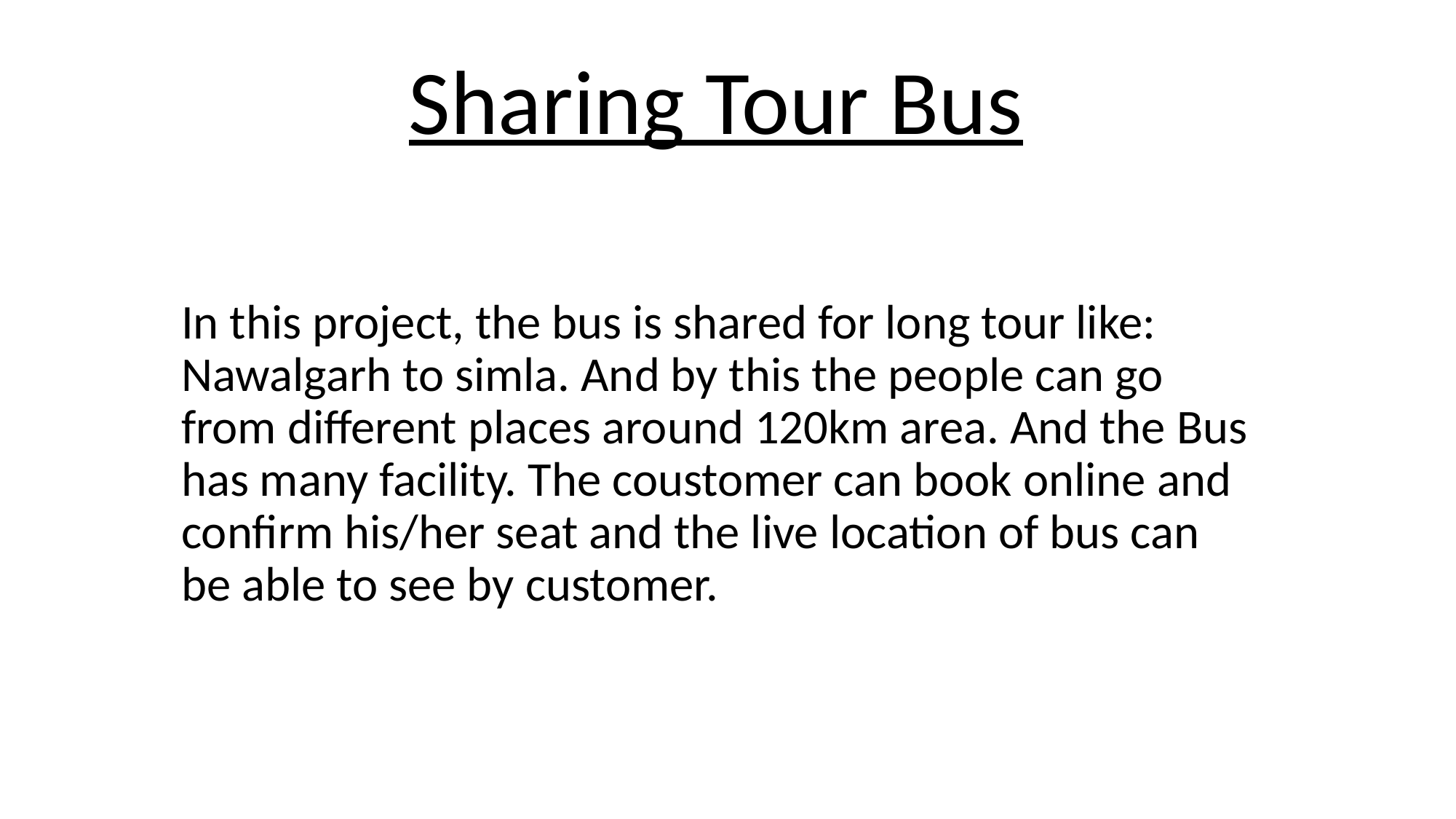

# Sharing Tour Bus
In this project, the bus is shared for long tour like: Nawalgarh to simla. And by this the people can go from different places around 120km area. And the Bus has many facility. The coustomer can book online and confirm his/her seat and the live location of bus can be able to see by customer.